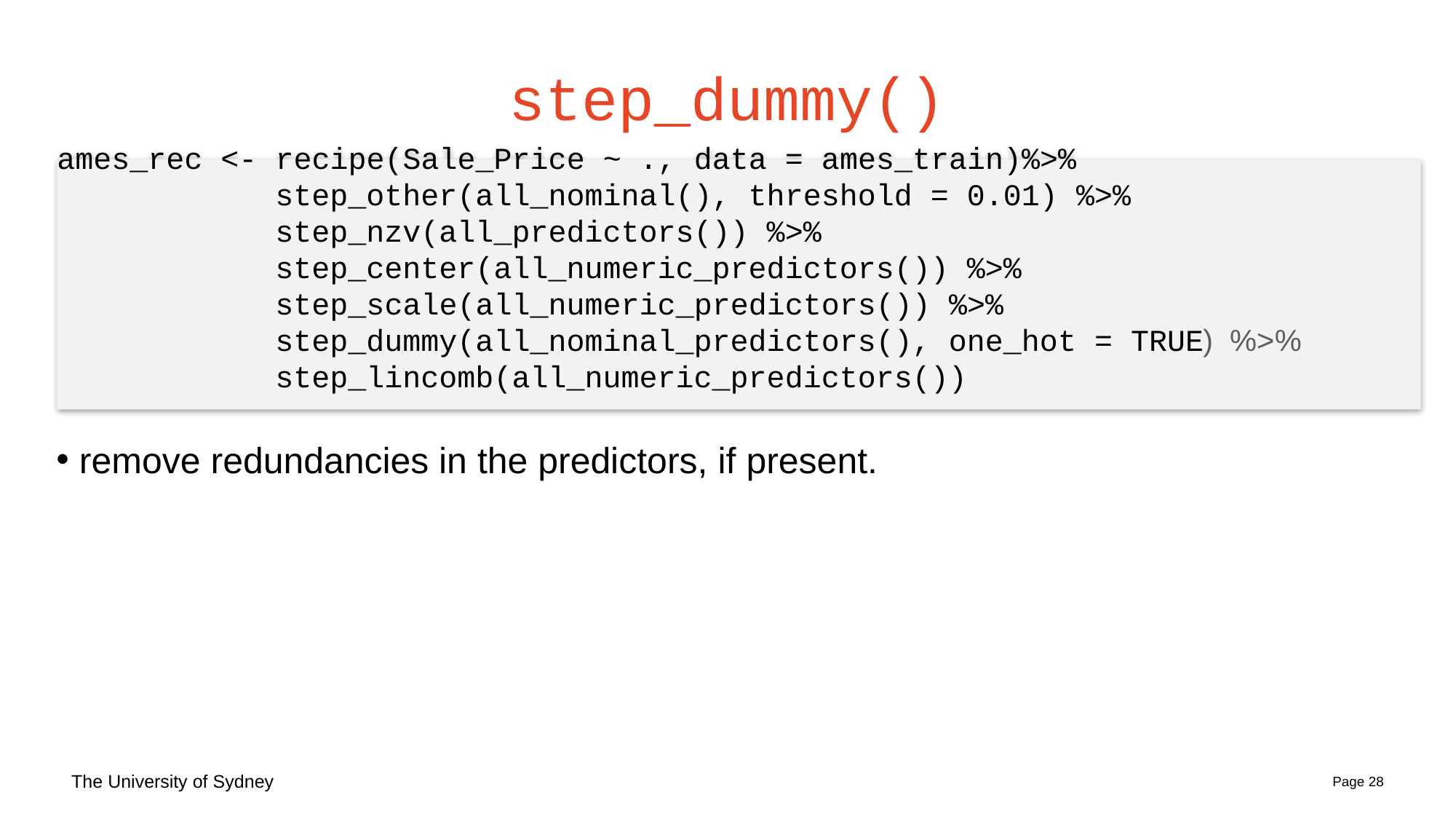

# step_dummy()
ames_rec <- recipe(Sale_Price ~ ., data = ames_train)%>%
		step_other(all_nominal(), threshold = 0.01) %>%
		step_nzv(all_predictors()) %>%
		step_center(all_numeric_predictors()) %>%					      step_scale(all_numeric_predictors()) %>%
		step_dummy(all_nominal_predictors(), one_hot = TRUE)  %>%
		step_lincomb(all_numeric_predictors())

 remove redundancies in the predictors, if present.